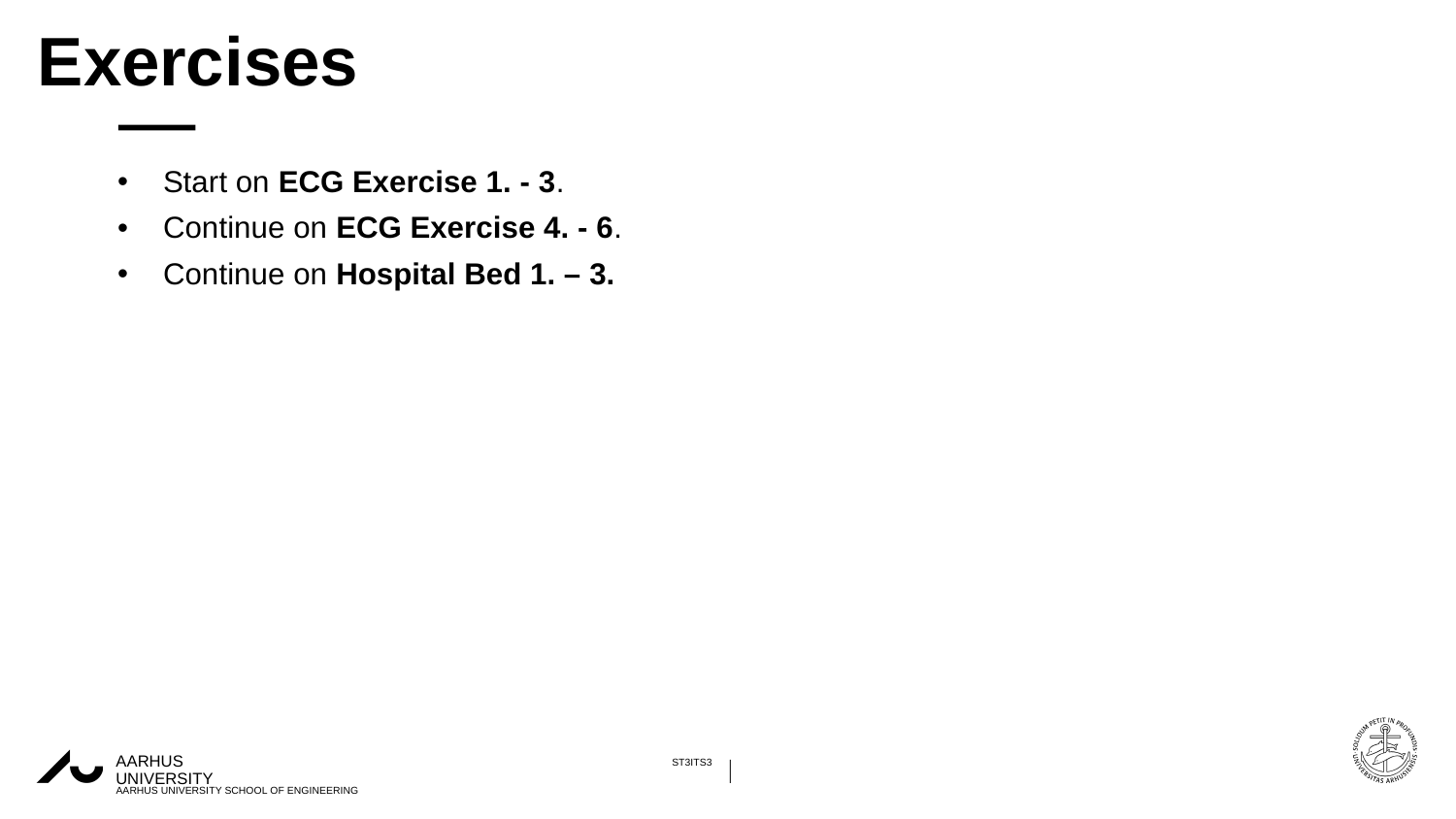

# Exercises
Start on ECG Exercise 1. - 3.
Continue on ECG Exercise 4. - 6.
Continue on Hospital Bed 1. – 3.